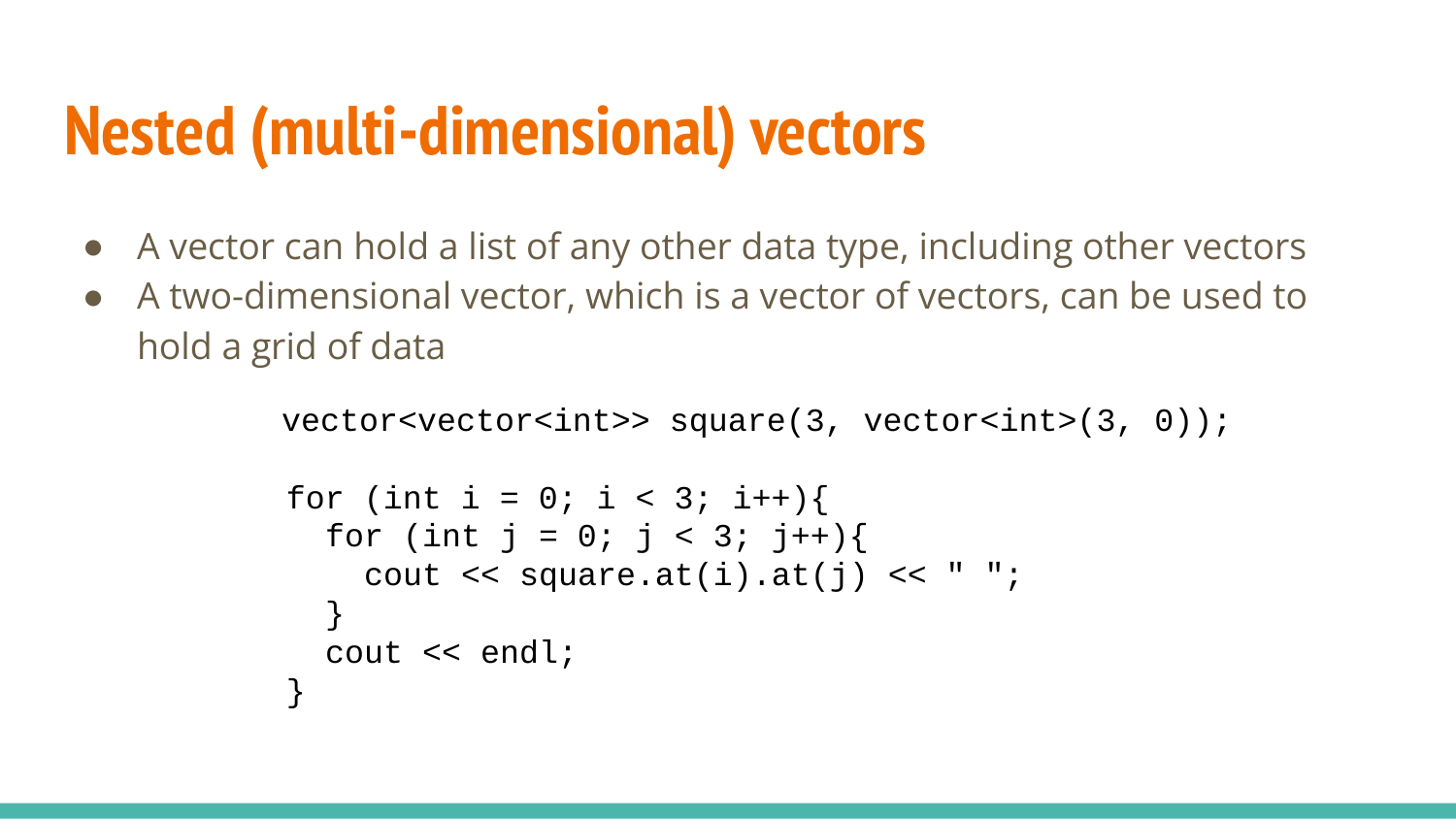

# Nested (multi-dimensional) vectors
A vector can hold a list of any other data type, including other vectors
A two-dimensional vector, which is a vector of vectors, can be used to hold a grid of data

  vector<vector<int>> square(3, vector<int>(3, 0));

  for (int i = 0; i < 3; i++){
    for (int j = 0; j < 3; j++){
      cout << square.at(i).at(j) << " ";
    }
    cout << endl;
  }